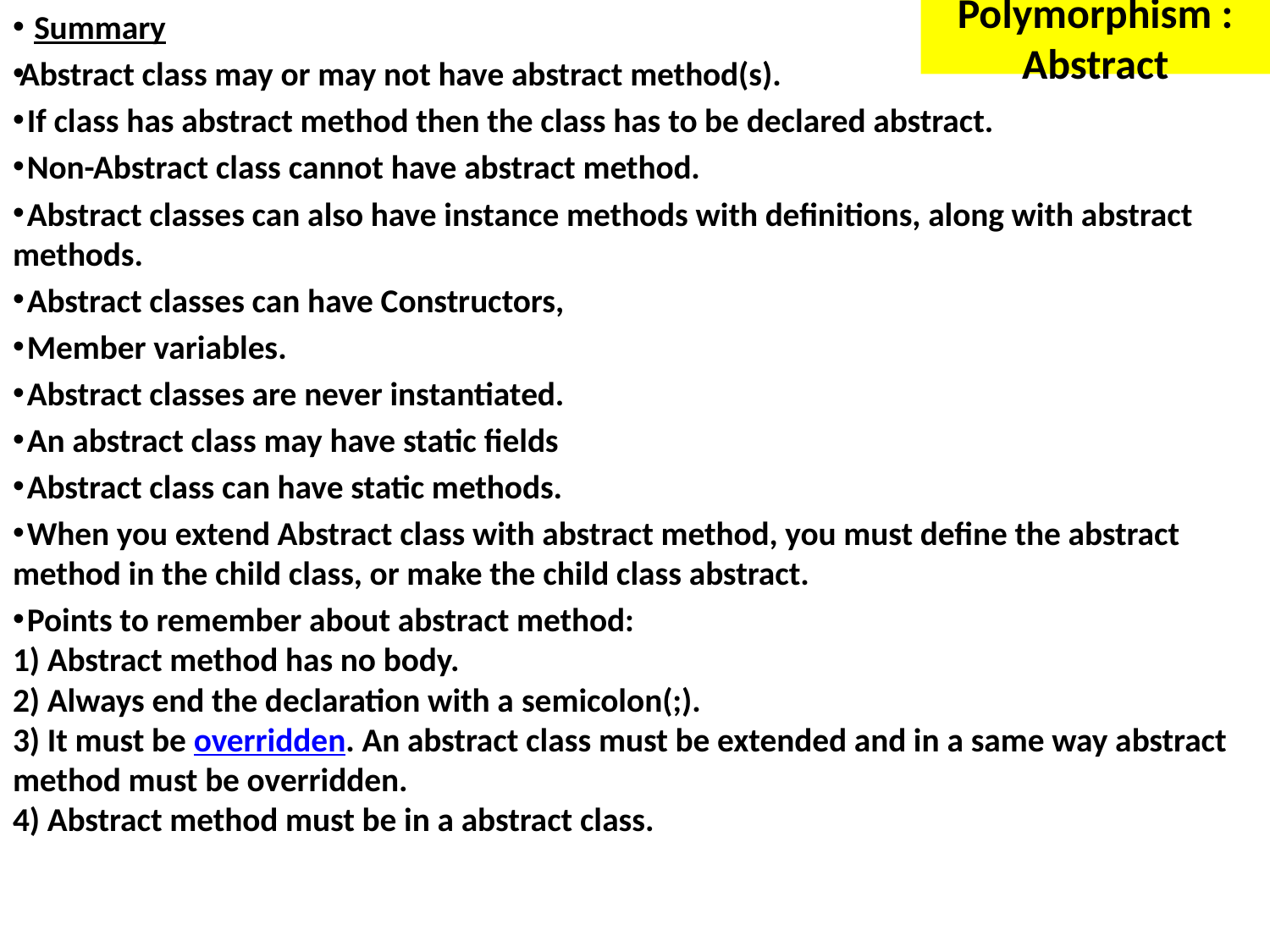

Summary
Abstract class may or may not have abstract method(s).
 If class has abstract method then the class has to be declared abstract.
 Non-Abstract class cannot have abstract method.
 Abstract classes can also have instance methods with definitions, along with abstract methods.
 Abstract classes can have Constructors,
 Member variables.
 Abstract classes are never instantiated.
 An abstract class may have static fields
 Abstract class can have static methods.
 When you extend Abstract class with abstract method, you must define the abstract method in the child class, or make the child class abstract.
 Points to remember about abstract method:
1) Abstract method has no body.
2) Always end the declaration with a semicolon(;).
3) It must be overridden. An abstract class must be extended and in a same way abstract method must be overridden.
4) Abstract method must be in a abstract class.

# Polymorphism : Abstract